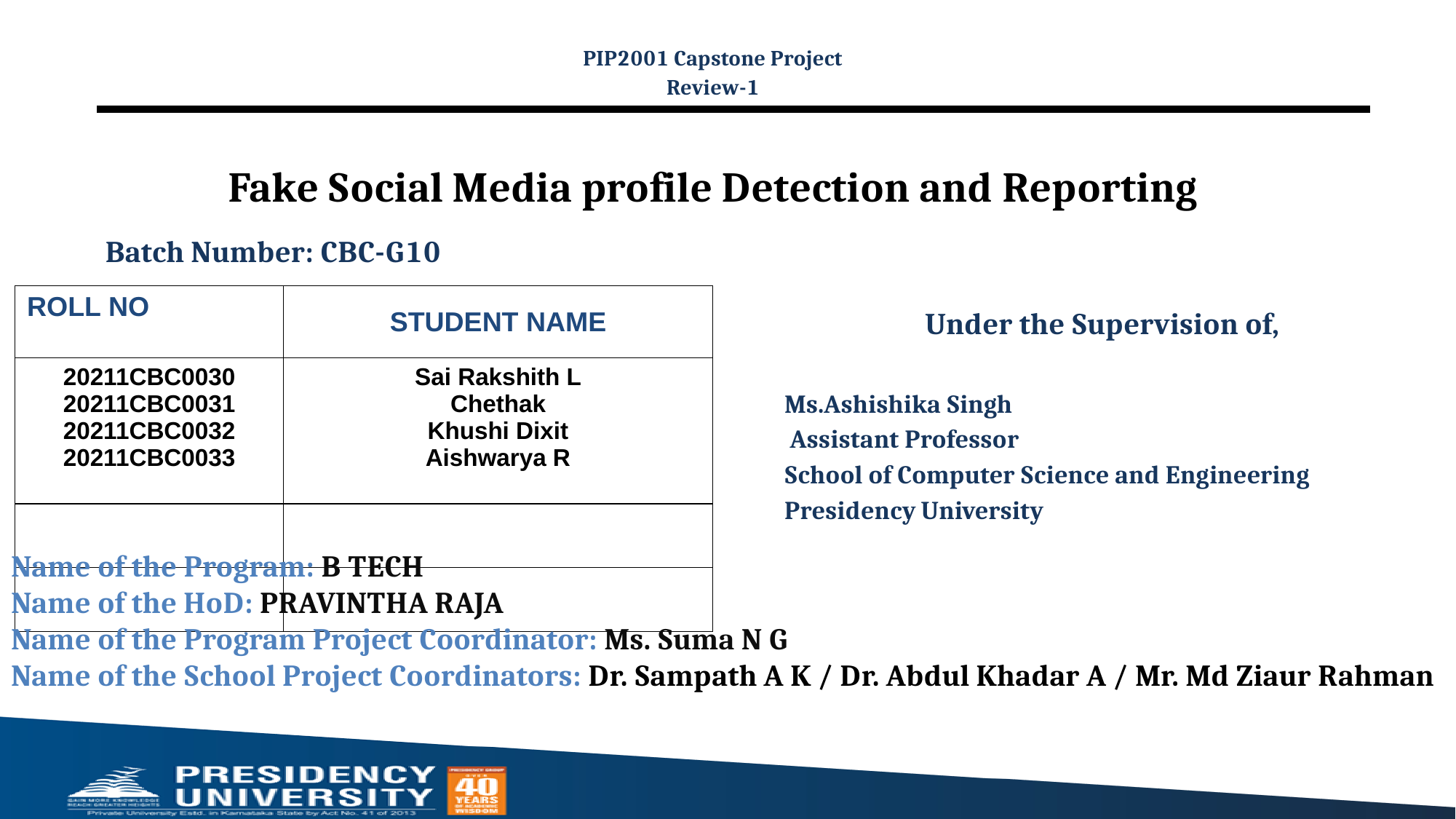

PIP2001 Capstone Project
Review-1
# Fake Social Media profile Detection and Reporting
Batch Number: CBC-G10

| ROLL NO | STUDENT NAME |
| --- | --- |
| 20211CBC0030 20211CBC0031 20211CBC0032 20211CBC0033 | Sai Rakshith L Chethak Khushi Dixit Aishwarya R |
|  |  |
|  |  |
Under the Supervision of,

Ms.Ashishika Singh
 Assistant Professor
School of Computer Science and Engineering
Presidency University

Name of the Program: B TECH
Name of the HoD: PRAVINTHA RAJA
Name of the Program Project Coordinator: Ms. Suma N G
Name of the School Project Coordinators: Dr. Sampath A K / Dr. Abdul Khadar A / Mr. Md Ziaur Rahman